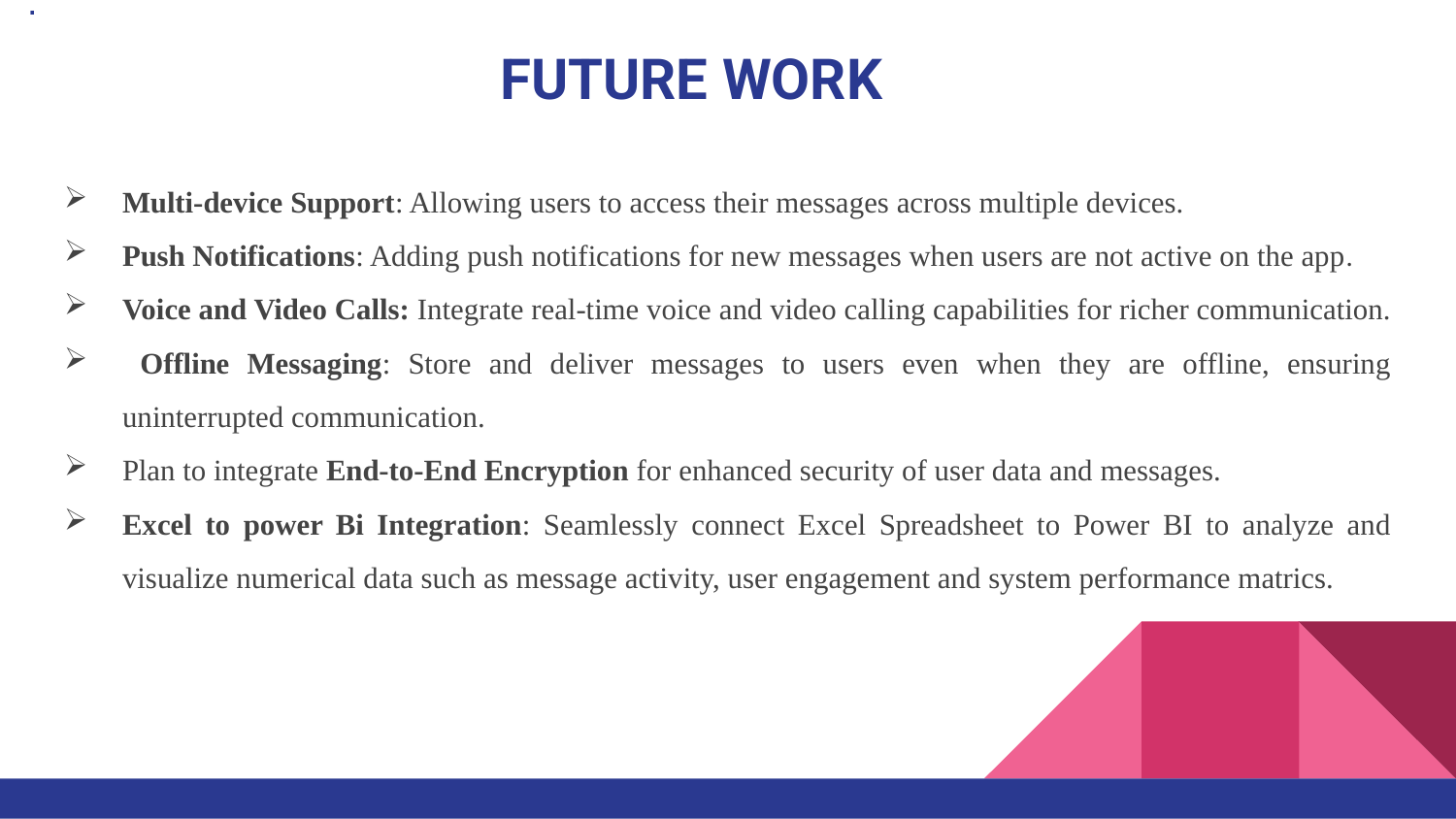

.
# FUTURE WORK

Multi-device Support: Allowing users to access their messages across multiple devices.
Push Notifications: Adding push notifications for new messages when users are not active on the app.
Voice and Video Calls: Integrate real-time voice and video calling capabilities for richer communication.
 Offline Messaging: Store and deliver messages to users even when they are offline, ensuring uninterrupted communication.
Plan to integrate End-to-End Encryption for enhanced security of user data and messages.
Excel to power Bi Integration: Seamlessly connect Excel Spreadsheet to Power BI to analyze and visualize numerical data such as message activity, user engagement and system performance matrics.